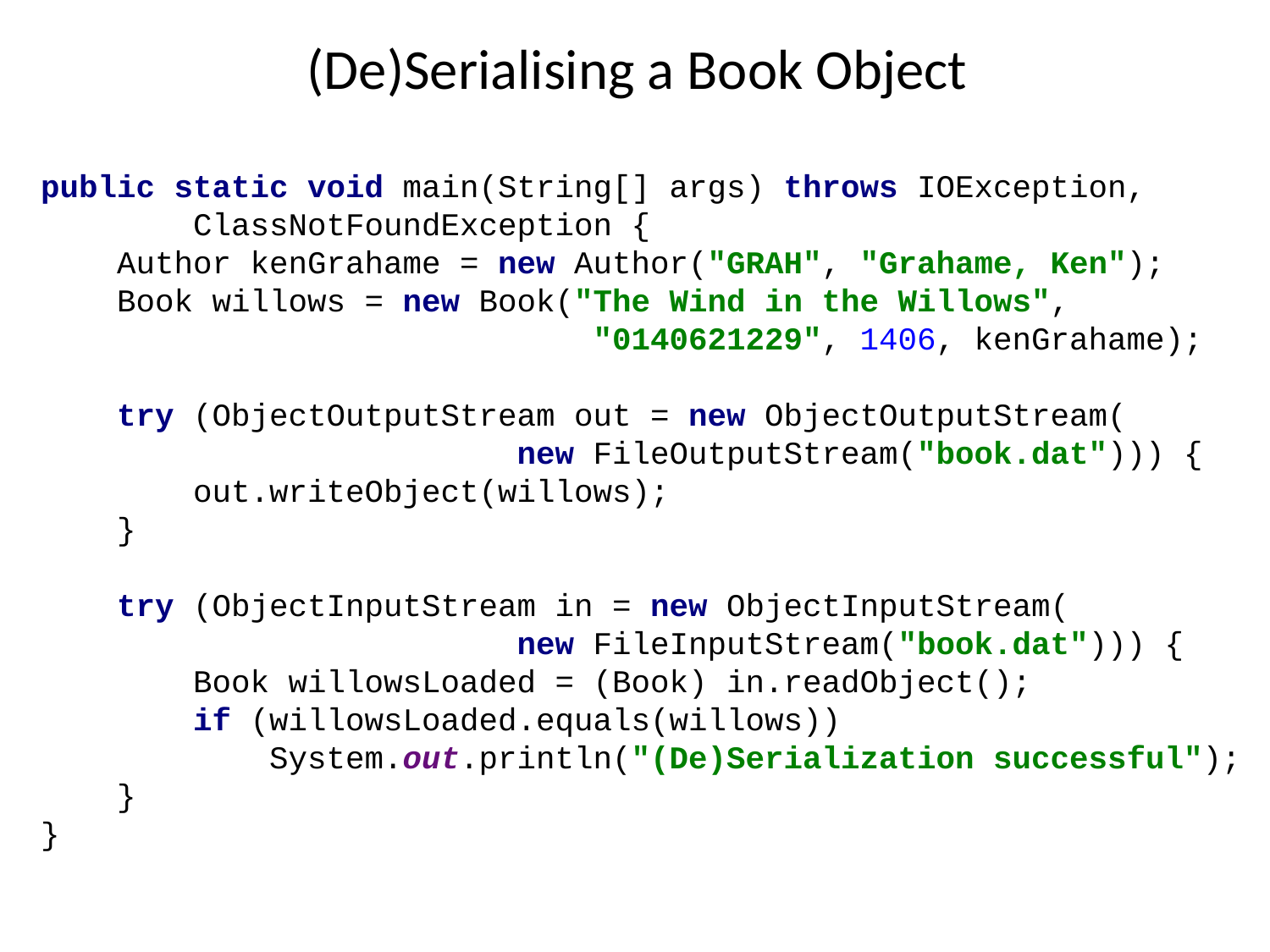

# (De)Serialising a Book Object
public static void main(String[] args) throws IOException,
        ClassNotFoundException {
    Author kenGrahame = new Author("GRAH", "Grahame, Ken");
    Book willows = new Book("The Wind in the Willows",
                             "0140621229", 1406, kenGrahame);
    try (ObjectOutputStream out = new ObjectOutputStream(
                         new FileOutputStream("book.dat"))) {
        out.writeObject(willows);
    }
    try (ObjectInputStream in = new ObjectInputStream(
                         new FileInputStream("book.dat"))) {
        Book willowsLoaded = (Book) in.readObject();
        if (willowsLoaded.equals(willows))
            System.out.println("(De)Serialization successful");
    }
}